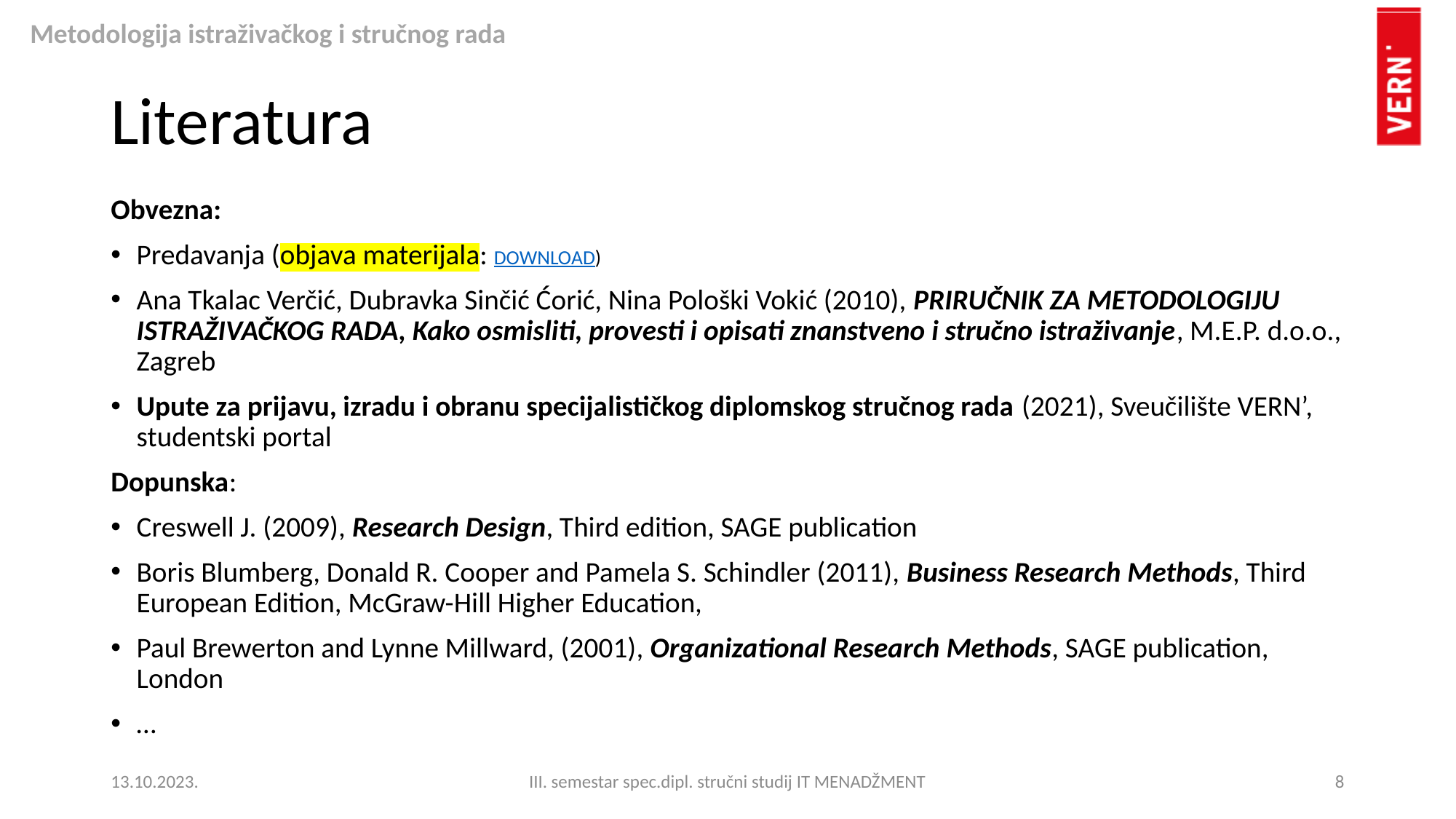

# Literatura
Obvezna:
Predavanja (objava materijala: DOWNLOAD)
Ana Tkalac Verčić, Dubravka Sinčić Ćorić, Nina Pološki Vokić (2010), PRIRUČNIK ZA METODOLOGIJU ISTRAŽIVAČKOG RADA, Kako osmisliti, provesti i opisati znanstveno i stručno istraživanje, M.E.P. d.o.o., Zagreb
Upute za prijavu, izradu i obranu specijalističkog diplomskog stručnog rada (2021), Sveučilište VERN’, studentski portal
Dopunska:
Creswell J. (2009), Research Design, Third edition, SAGE publication
Boris Blumberg, Donald R. Cooper and Pamela S. Schindler (2011), Business Research Methods, Third European Edition, McGraw-Hill Higher Education,
Paul Brewerton and Lynne Millward, (2001), Organizational Research Methods, SAGE publication, London
…
13.10.2023.
III. semestar spec.dipl. stručni studij IT MENADŽMENT
8